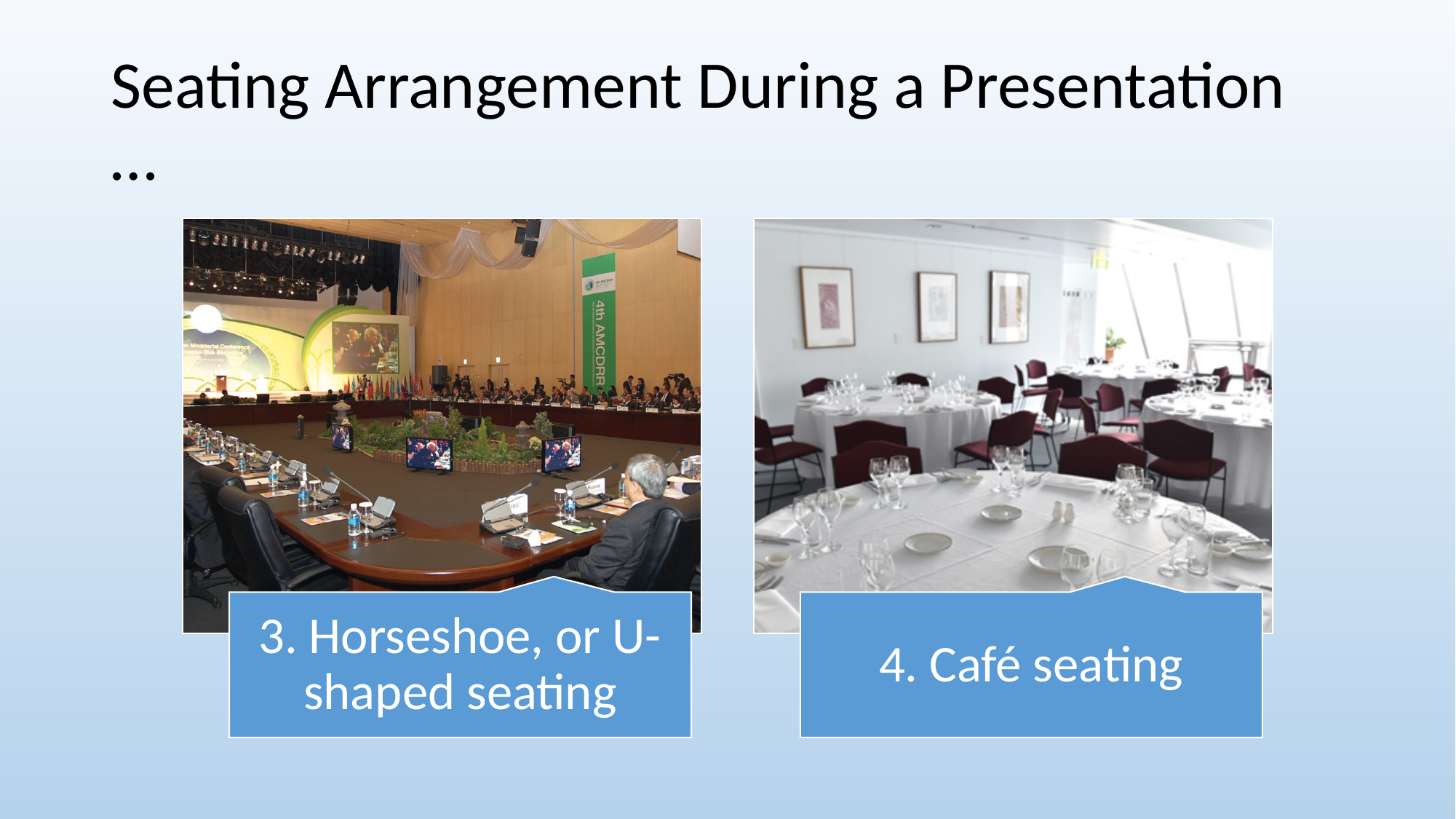

# Seating Arrangement During a Presentation …
3. Horseshoe, or U-shaped seating
4. Café seating